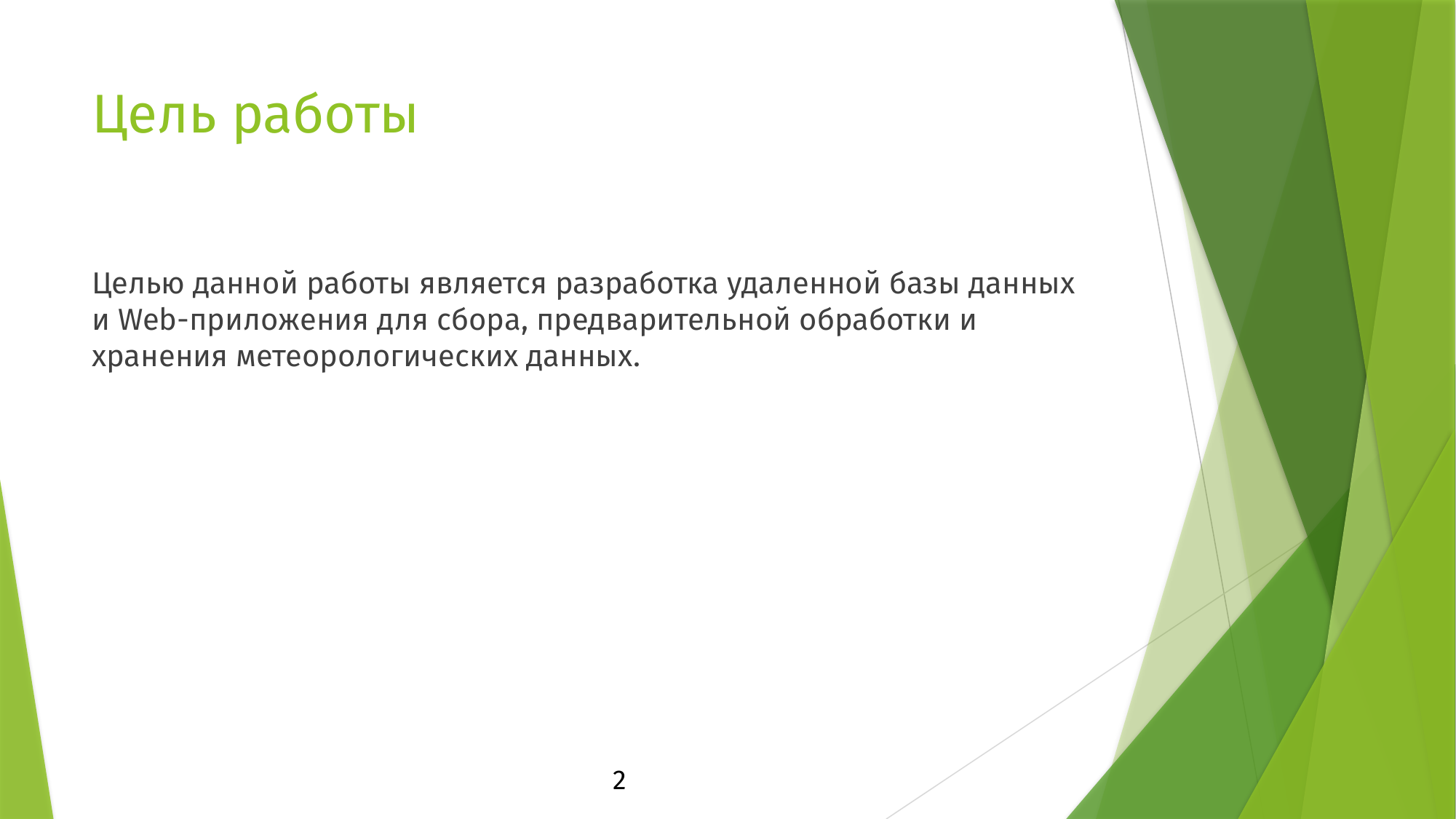

# Цель работы
Целью данной работы является разработка удаленной базы данных и Web-приложения для сбора, предварительной обработки и хранения метеорологических данных.
2